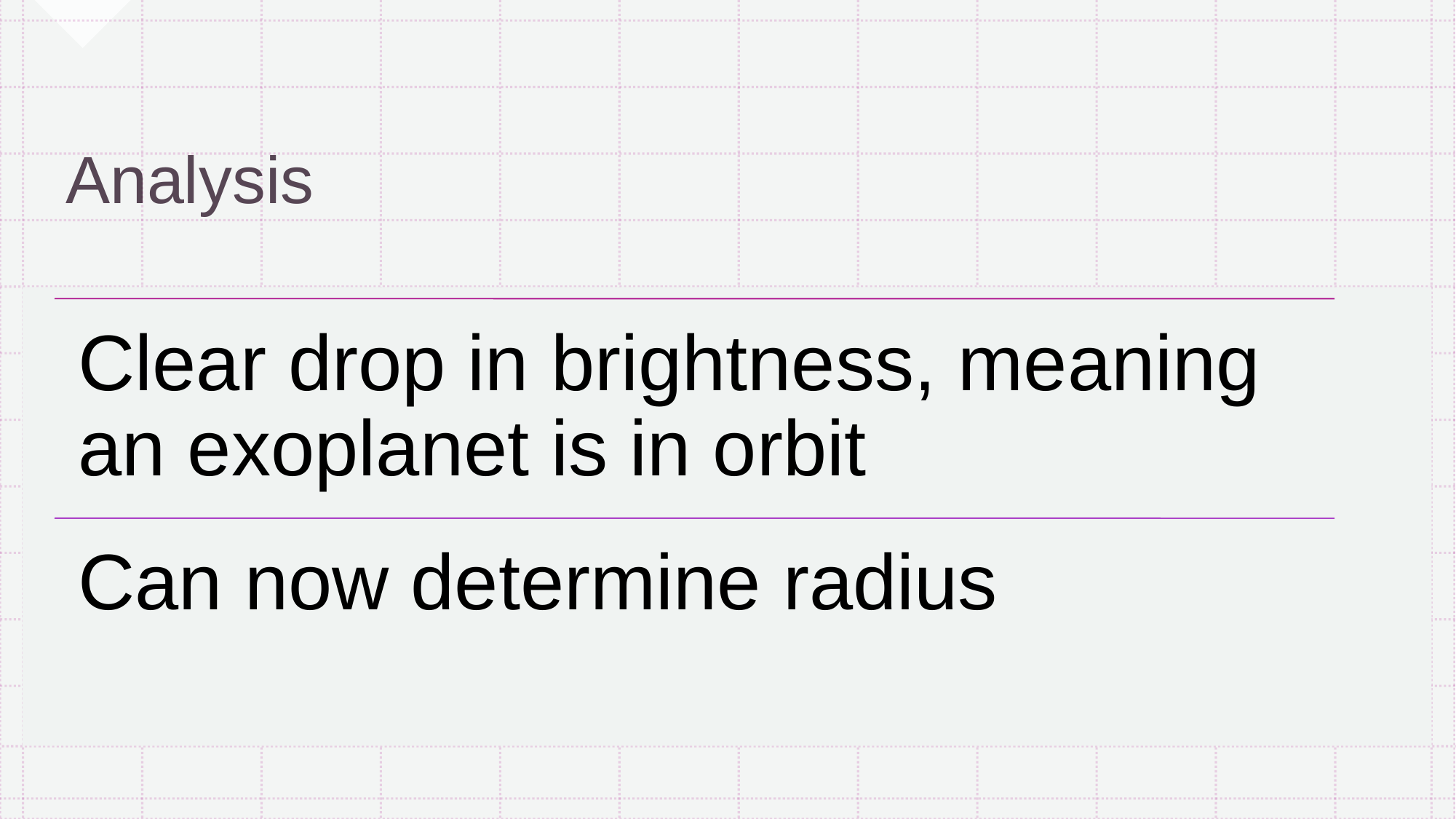

# Analysis

Clear drop in brightness, meaning an exoplanet is in orbit
Can now determine radius